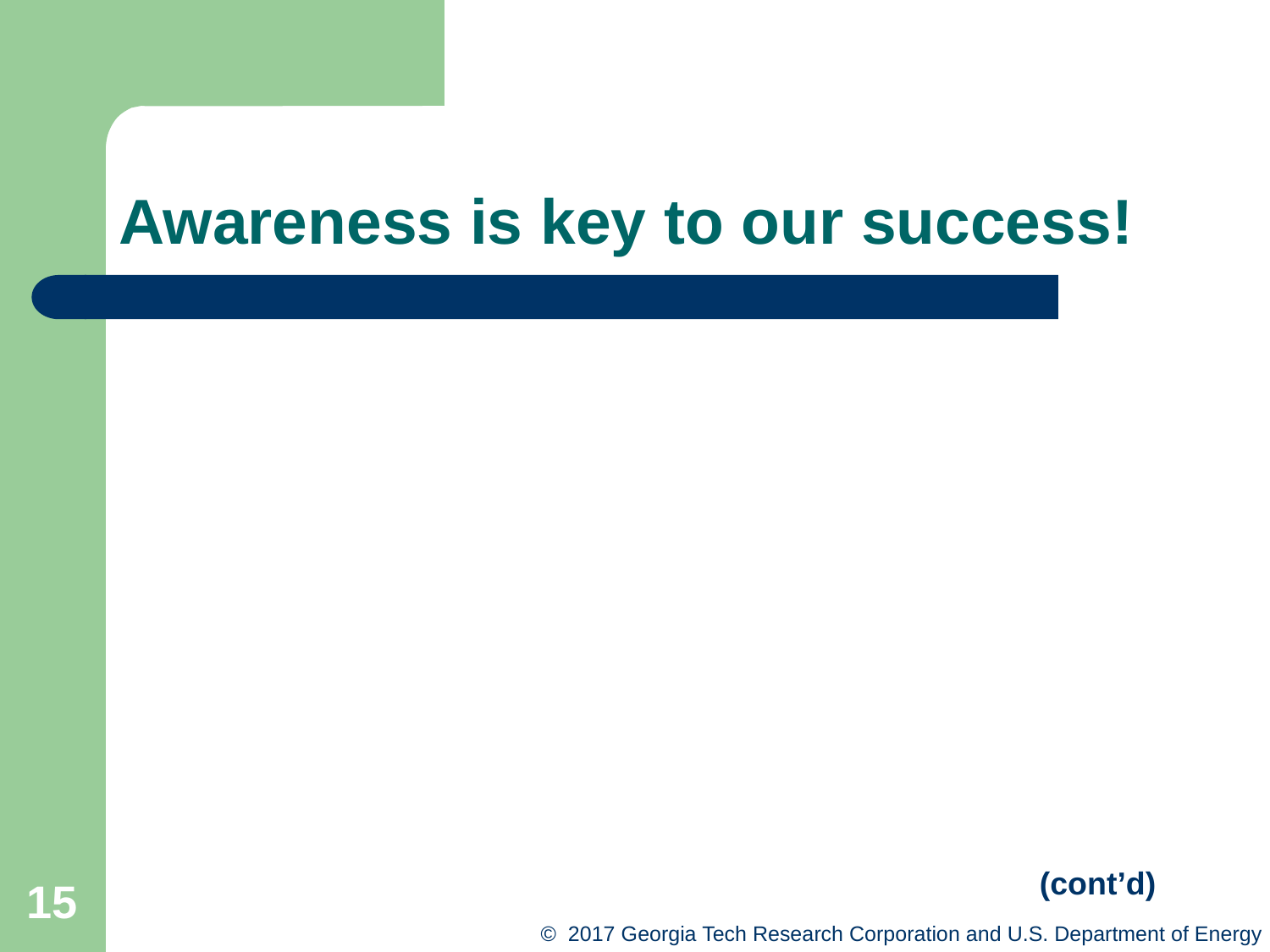

# Awareness is key to our success!

(cont’d)
15
©  2017 Georgia Tech Research Corporation and U.S. Department of Energy